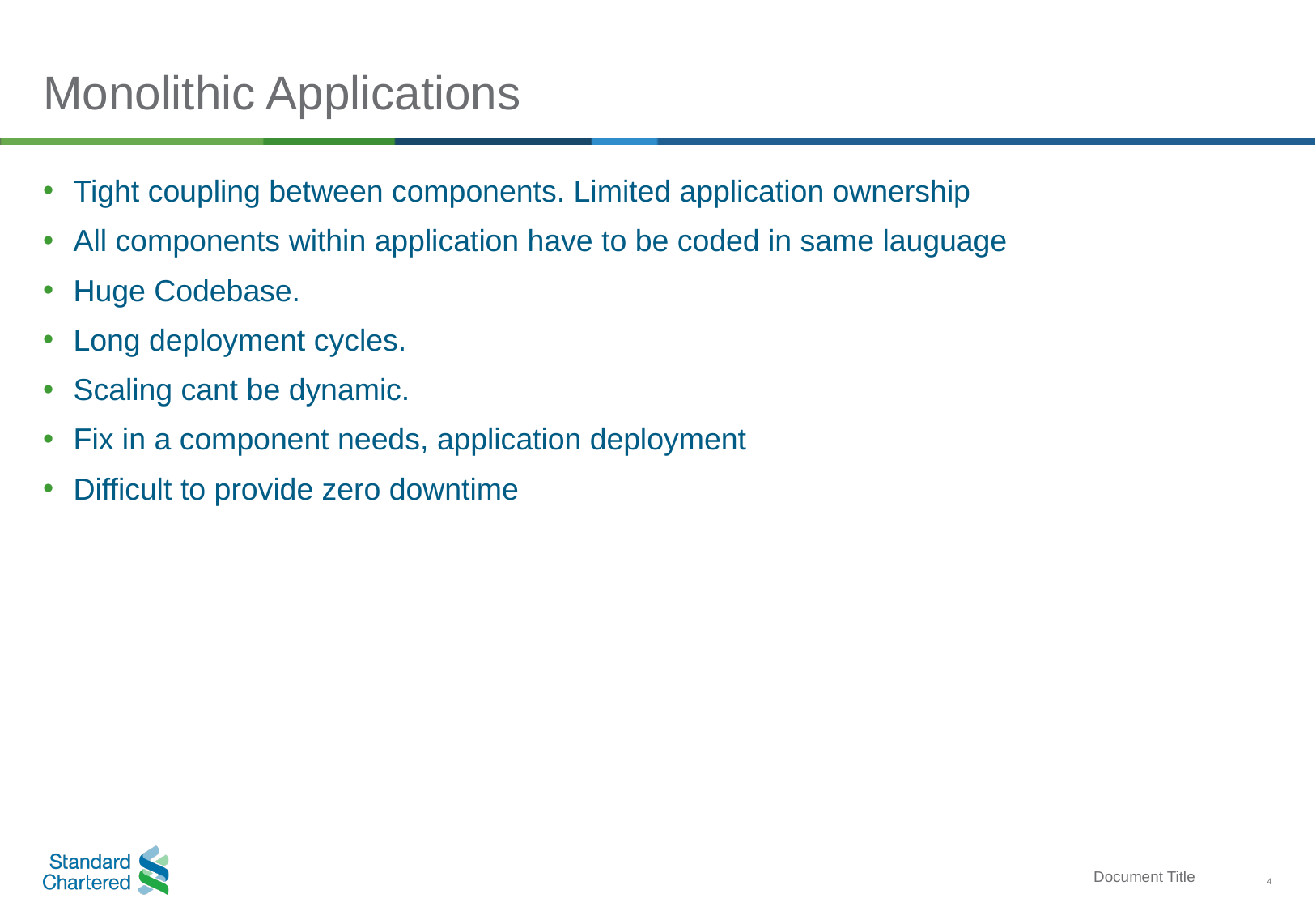

# Monolithic Applications
Tight coupling between components. Limited application ownership
All components within application have to be coded in same lauguage
Huge Codebase.
Long deployment cycles.
Scaling cant be dynamic.
Fix in a component needs, application deployment
Difficult to provide zero downtime